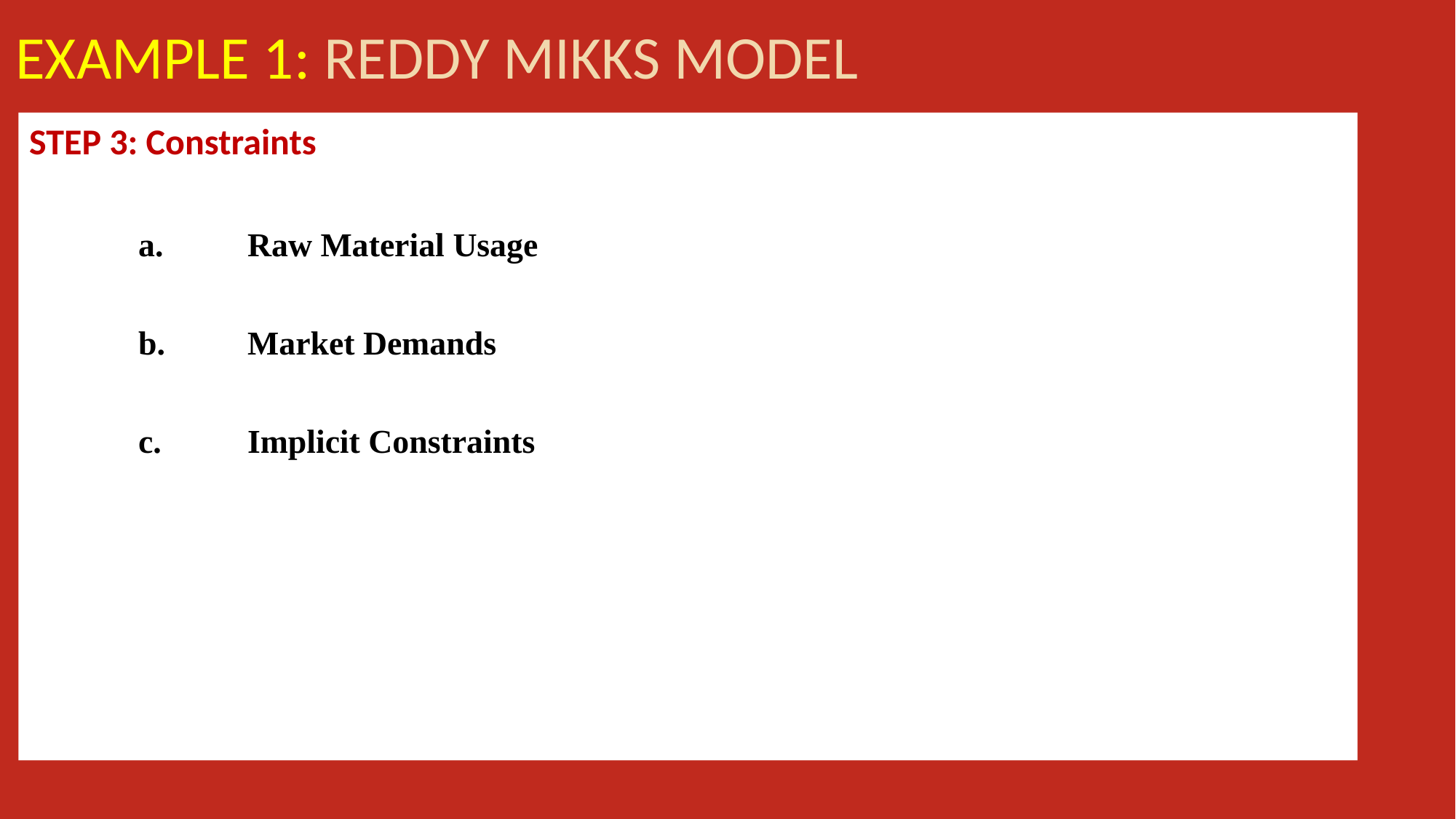

# Example 1: Reddy mikks Model
STEP 3: Constraints

	a.	Raw Material Usage

	b.	Market Demands

	c.	Implicit Constraints